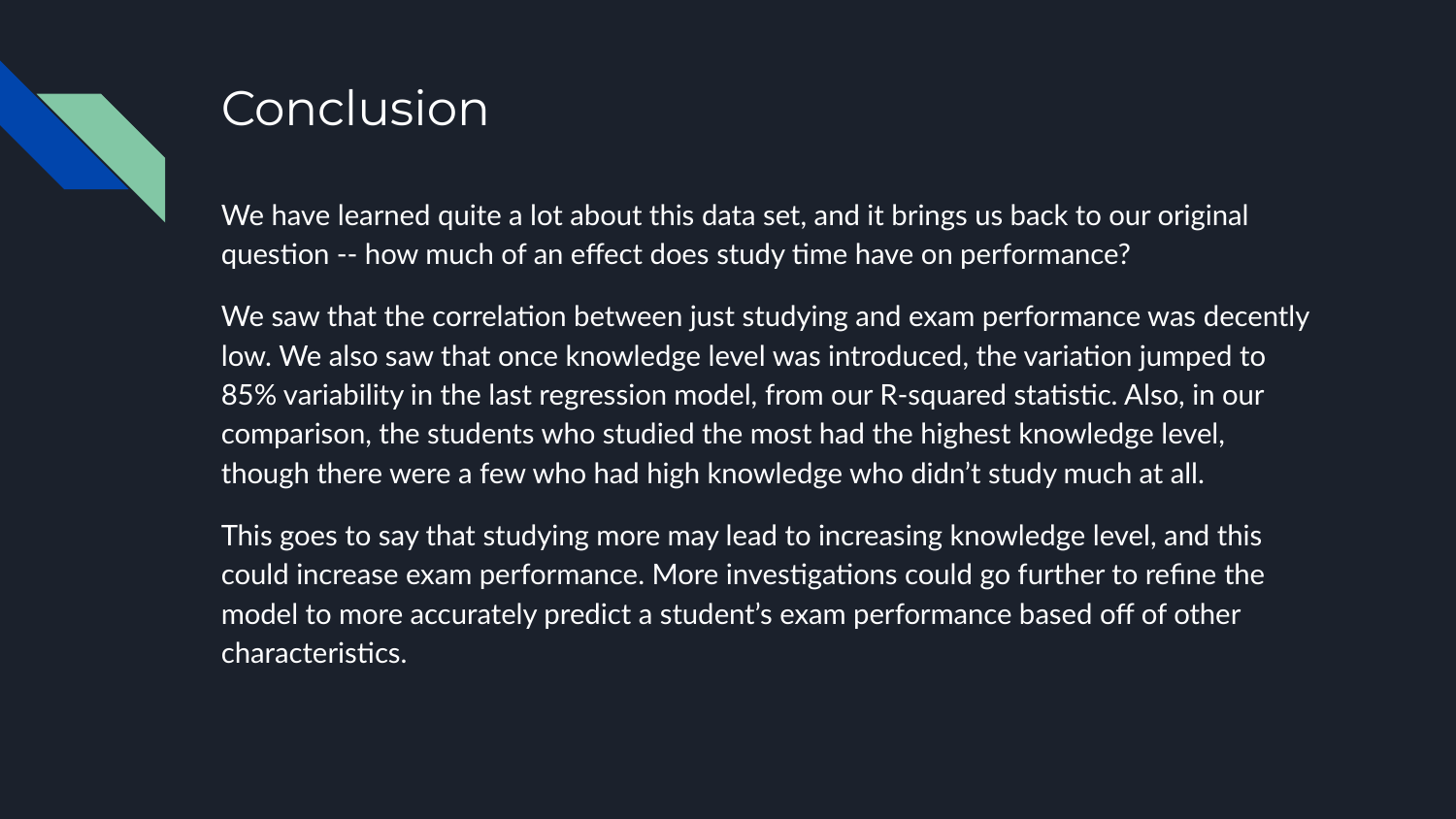

# Conclusion
We have learned quite a lot about this data set, and it brings us back to our original question -- how much of an effect does study time have on performance?
We saw that the correlation between just studying and exam performance was decently low. We also saw that once knowledge level was introduced, the variation jumped to 85% variability in the last regression model, from our R-squared statistic. Also, in our comparison, the students who studied the most had the highest knowledge level, though there were a few who had high knowledge who didn’t study much at all.
This goes to say that studying more may lead to increasing knowledge level, and this could increase exam performance. More investigations could go further to refine the model to more accurately predict a student’s exam performance based off of other characteristics.